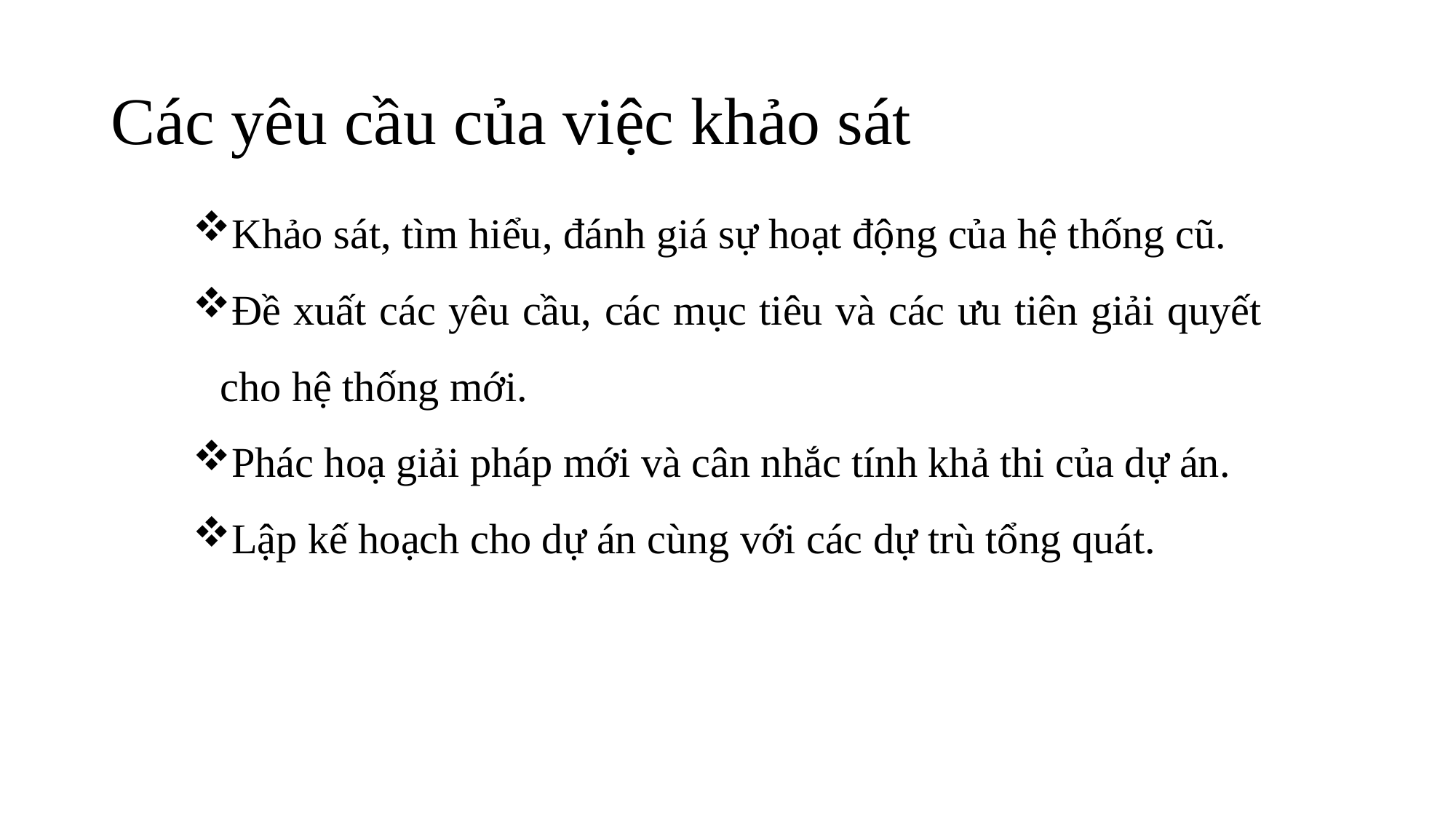

# Các yêu cầu của việc khảo sát
Khảo sát, tìm hiểu, đánh giá sự hoạt động của hệ thống cũ.
Đề xuất các yêu cầu, các mục tiêu và các ưu tiên giải quyết cho hệ thống mới.
Phác hoạ giải pháp mới và cân nhắc tính khả thi của dự án.
Lập kế hoạch cho dự án cùng với các dự trù tổng quát.